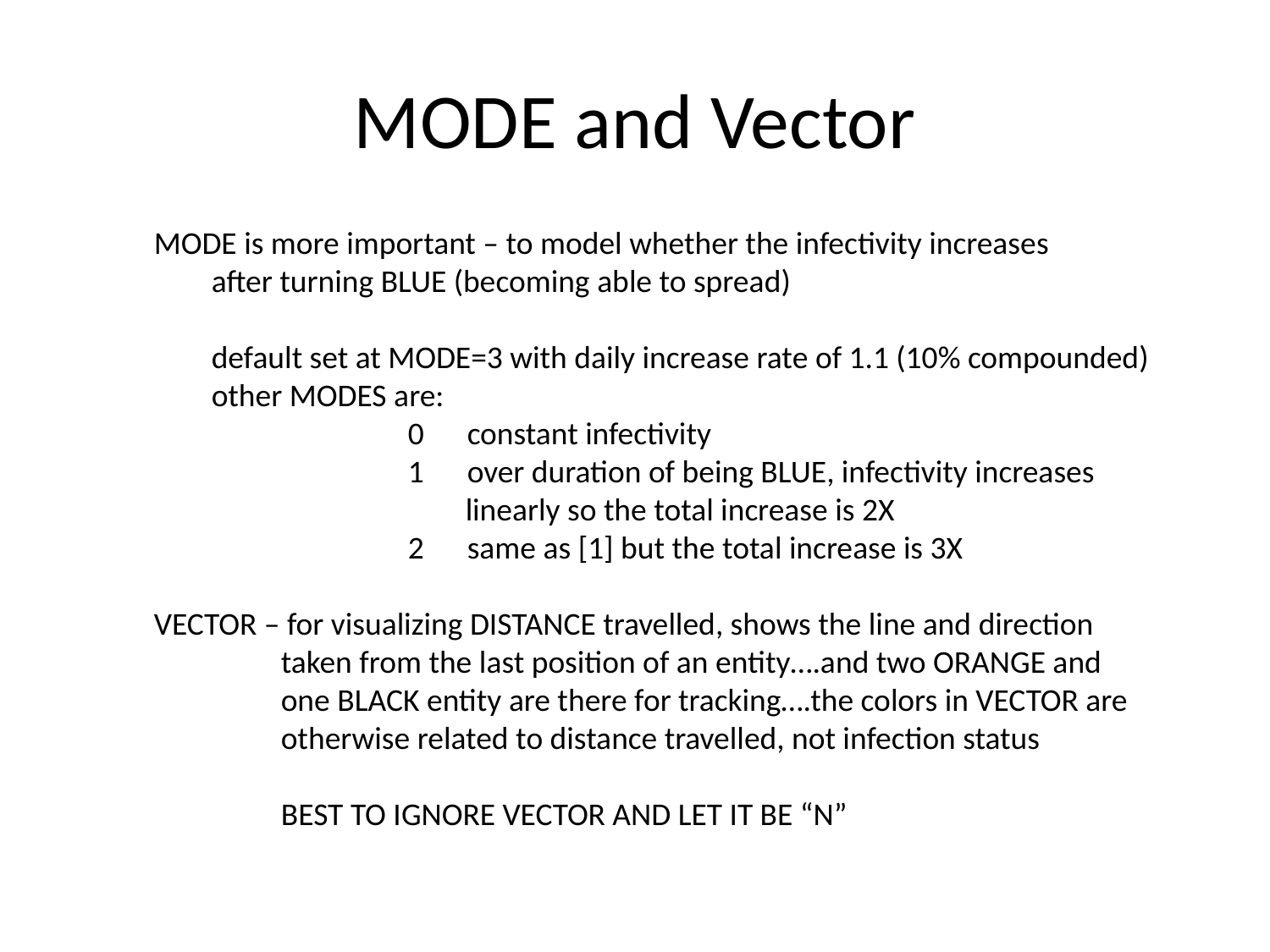

# MODE and Vector
MODE is more important – to model whether the infectivity increases
        after turning BLUE (becoming able to spread)

        default set at MODE=3 with daily increase rate of 1.1 (10% compounded)
        other MODES are:
		0      constant infectivity
		1      over duration of being BLUE, infectivity increases
		        linearly so the total increase is 2X
		2      same as [1] but the total increase is 3X

VECTOR – for visualizing DISTANCE travelled, shows the line and direction
	taken from the last position of an entity….and two ORANGE and
	one BLACK entity are there for tracking….the colors in VECTOR are
	otherwise related to distance travelled, not infection status

	BEST TO IGNORE VECTOR AND LET IT BE “N”